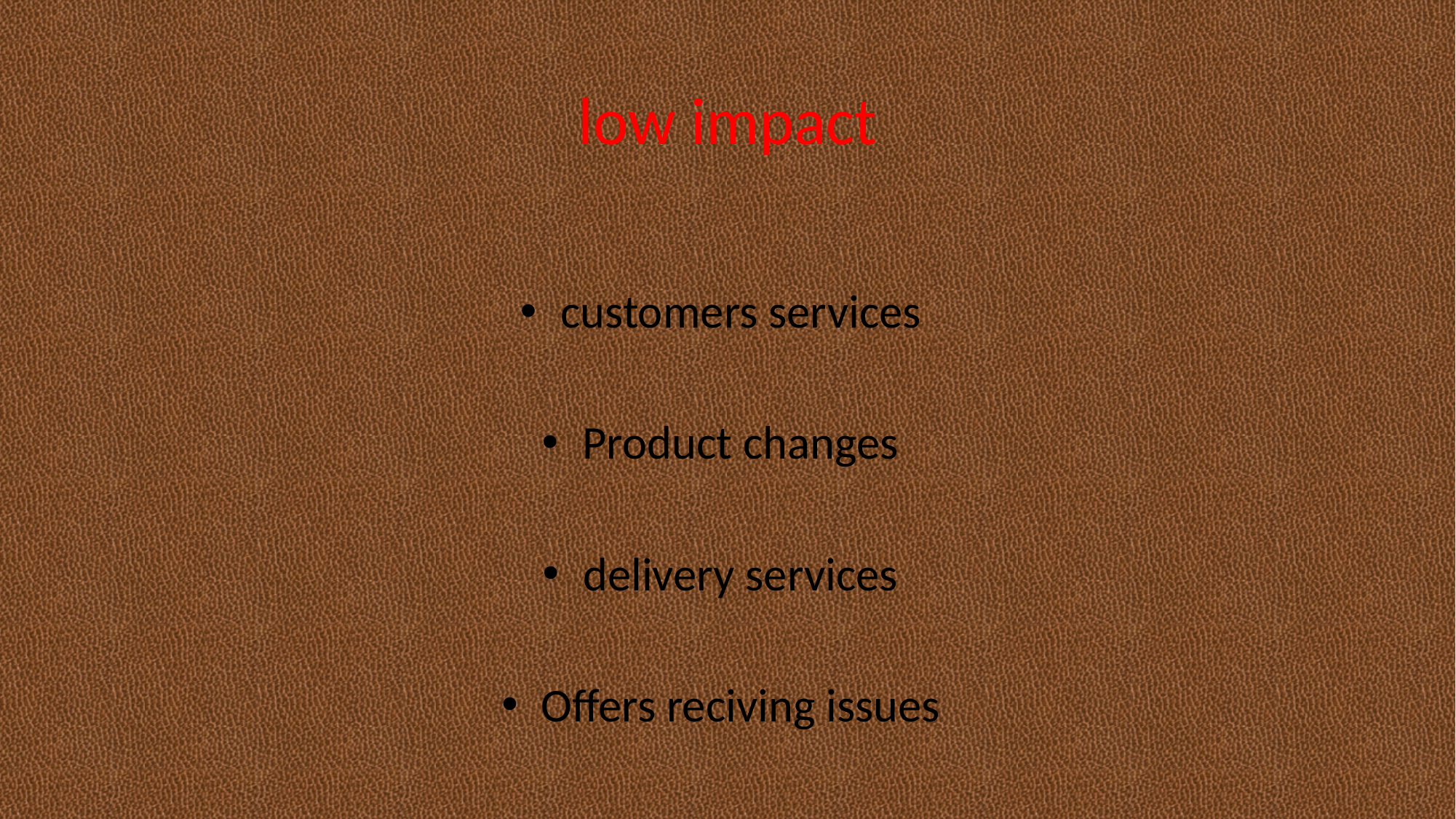

# low impact

customers services

Product changes

delivery services

Offers reciving issues